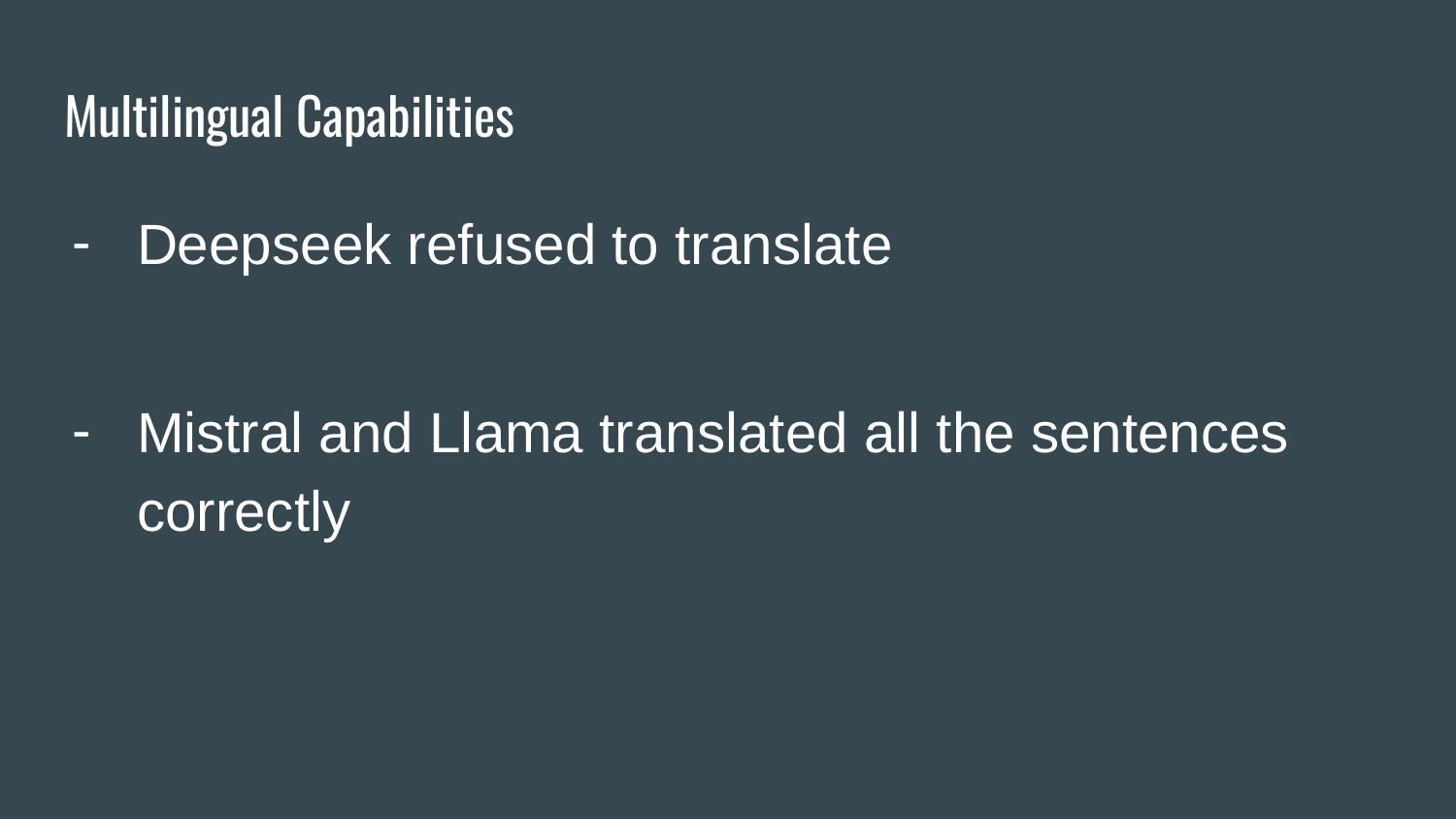

# Multilingual Capabilities
Deepseek refused to translate

Mistral and Llama translated all the sentences correctly